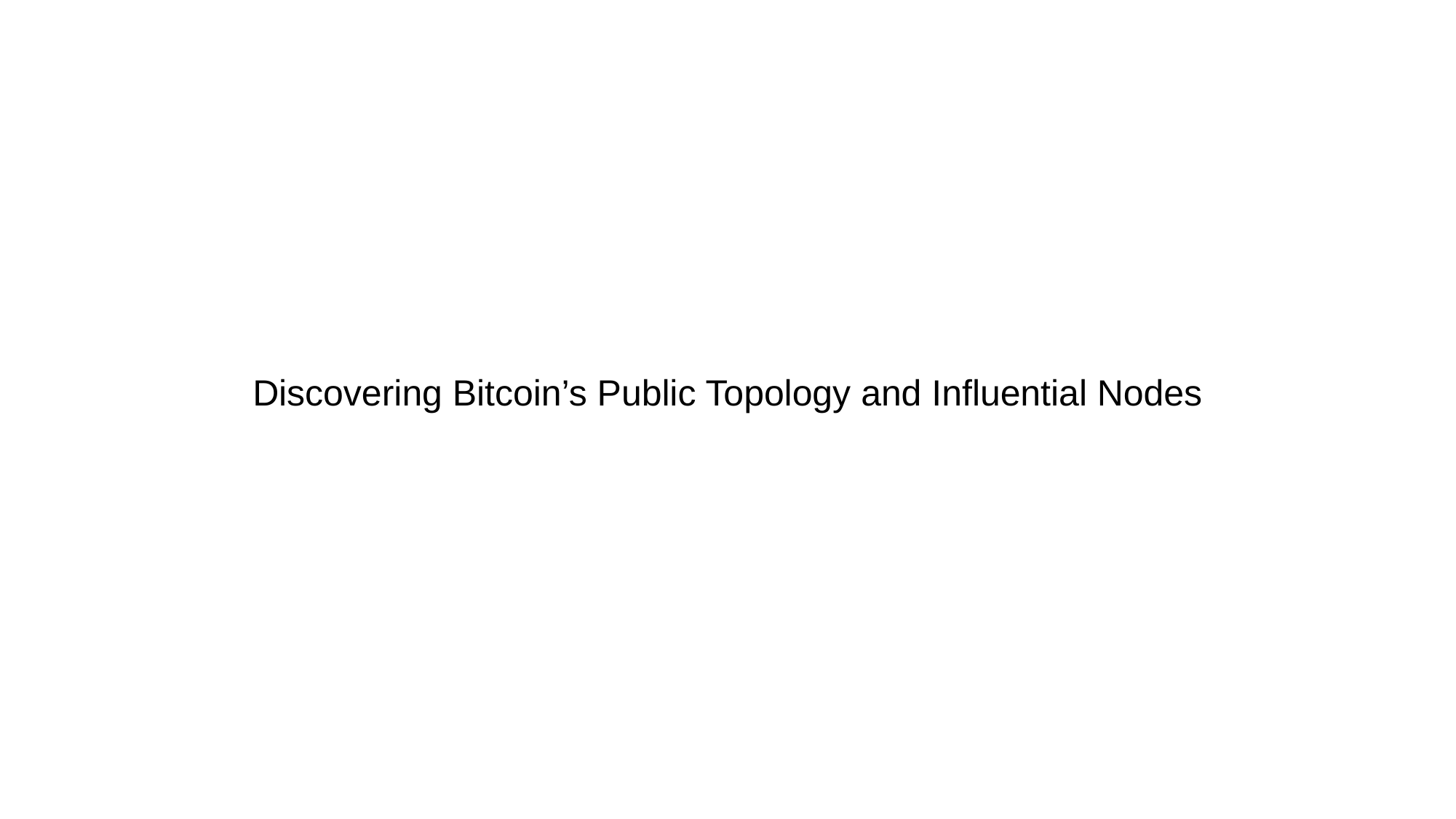

# Discovering Bitcoin’s Public Topology and Influential Nodes